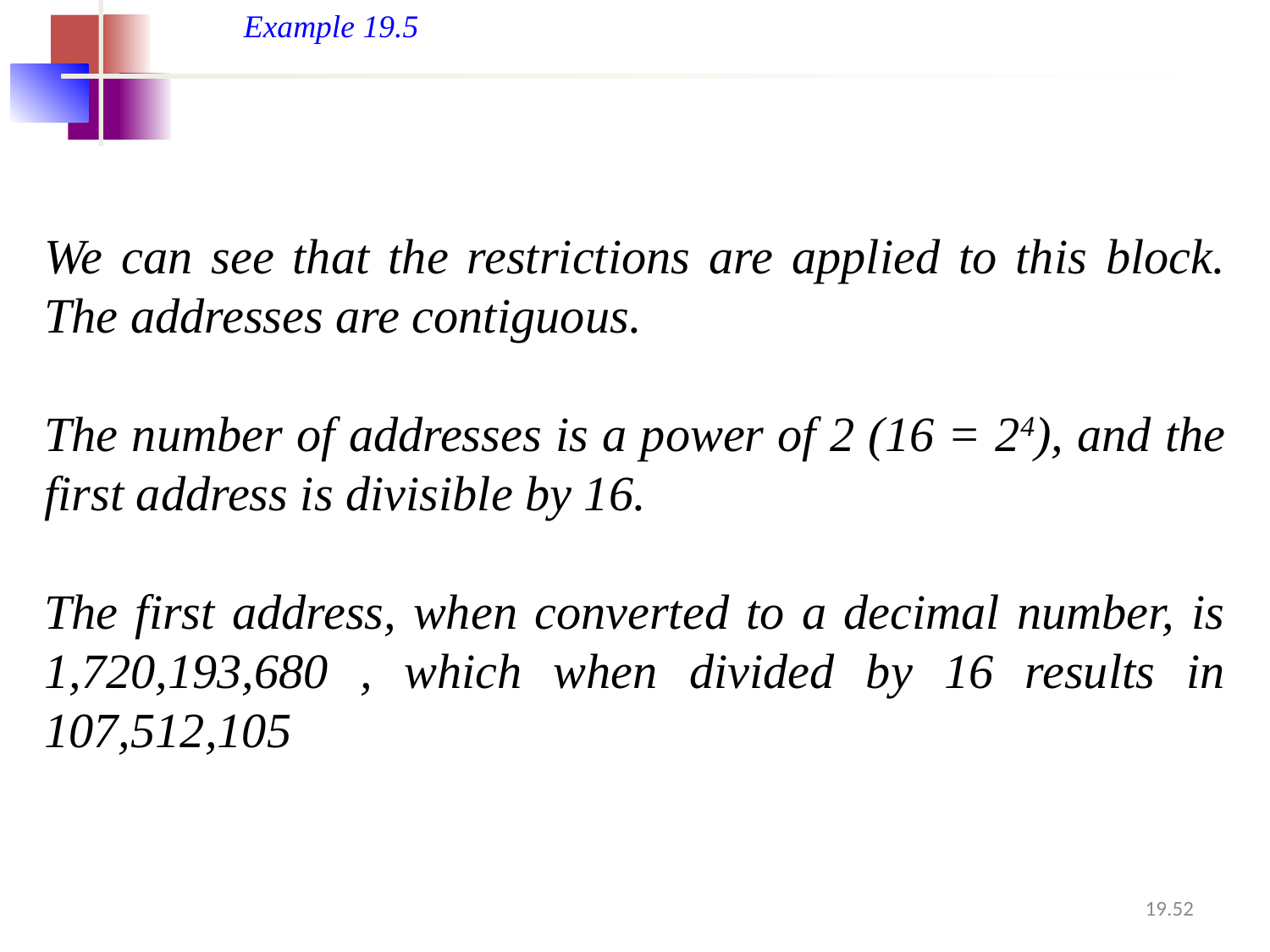

Example 19.5

We can see that the restrictions are applied to this block. The addresses are contiguous.

The number of addresses is a power of 2 (16 = 24), and the first address is divisible by 16.

The first address, when converted to a decimal number, is 1,720,193,680 , which when divided by 16 results in 107,512,105

19.52